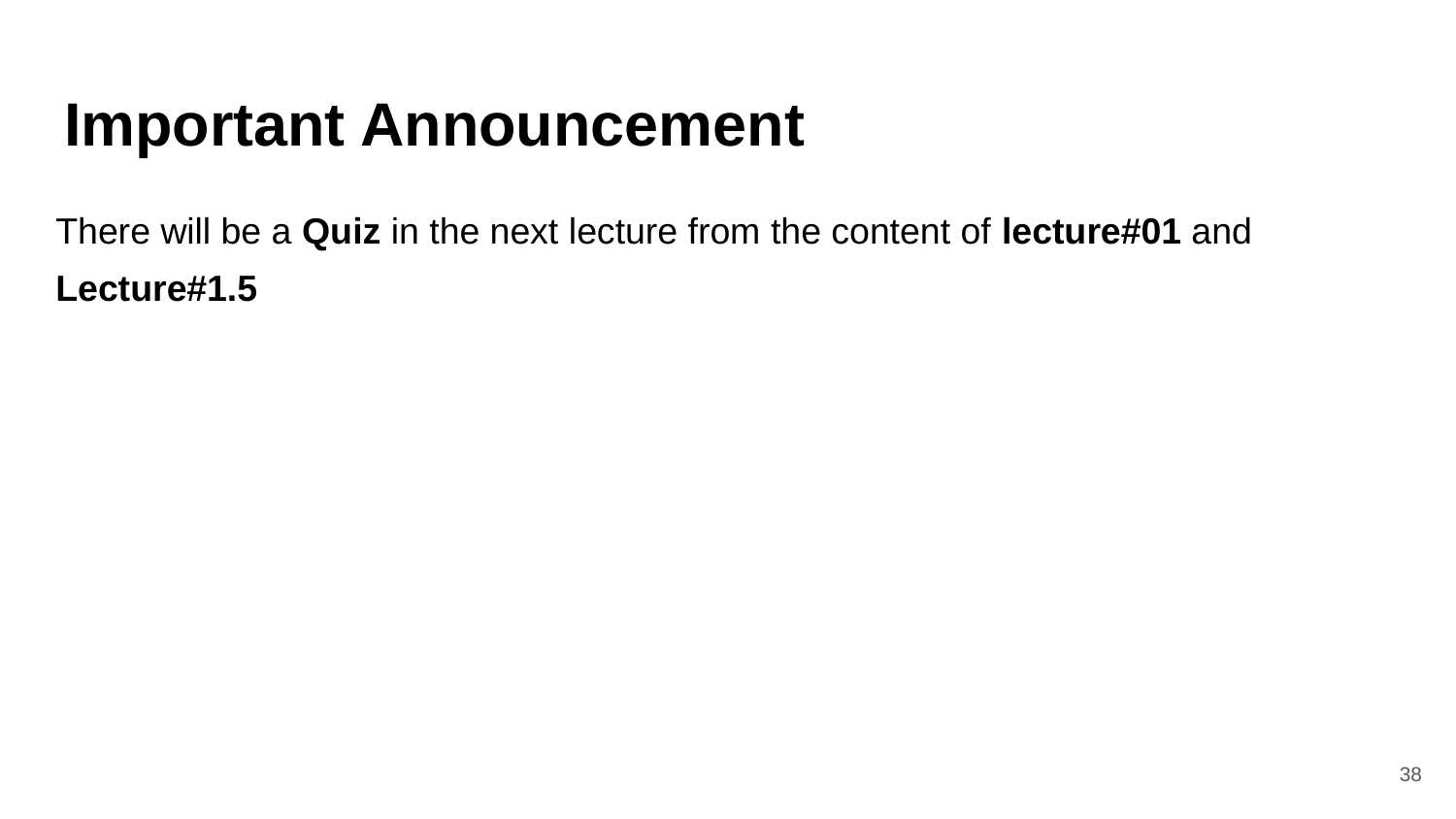

# Important Announcement
There will be a Quiz in the next lecture from the content of lecture#01 and Lecture#1.5

38